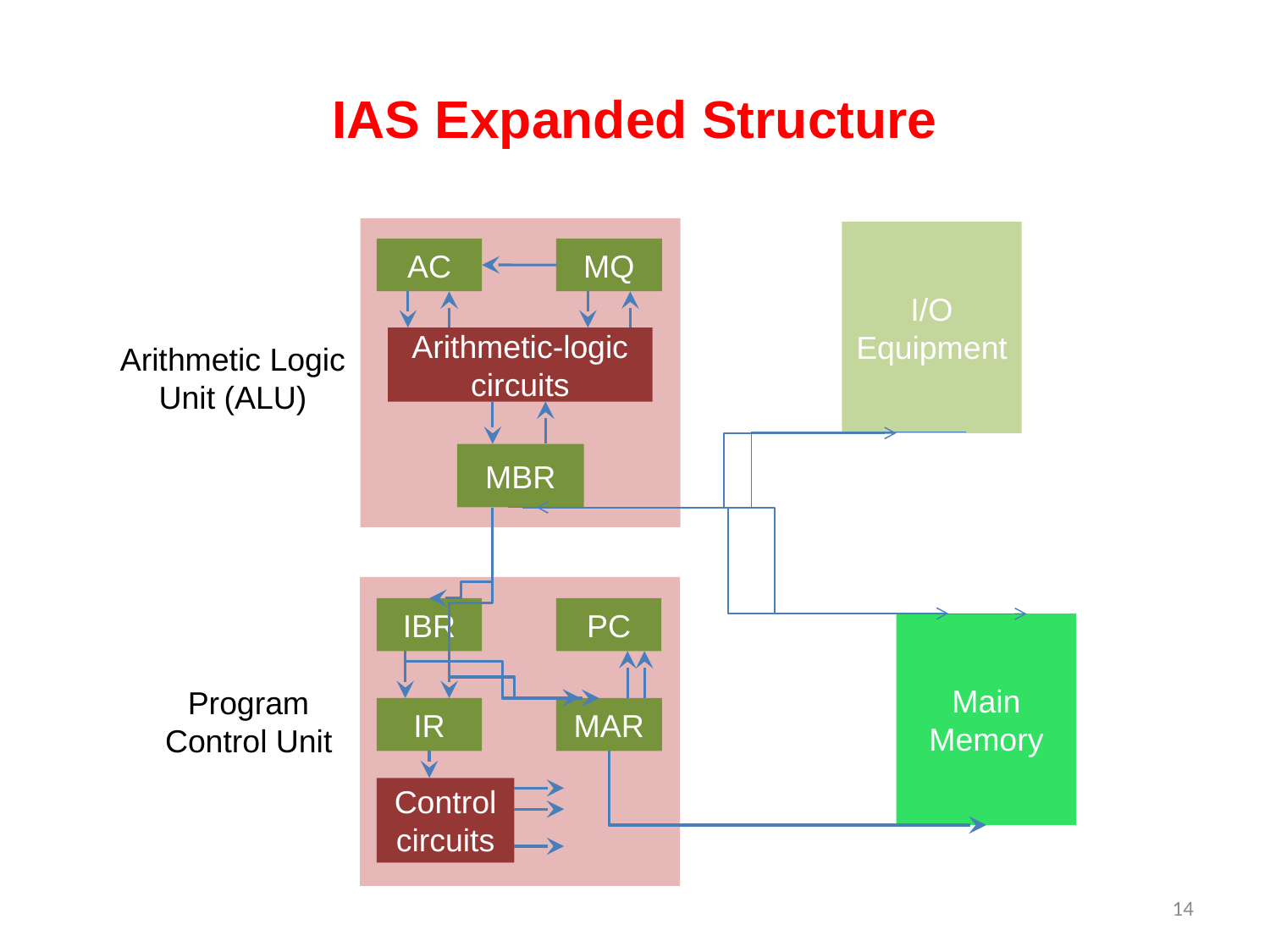

# IAS Expanded Structure

I/O Equipment
AC
MQ
Arithmetic-logic circuits
Arithmetic Logic Unit (ALU)
MBR

IBR
PC
Main Memory
Program Control Unit
IR
MAR
Control circuits
14